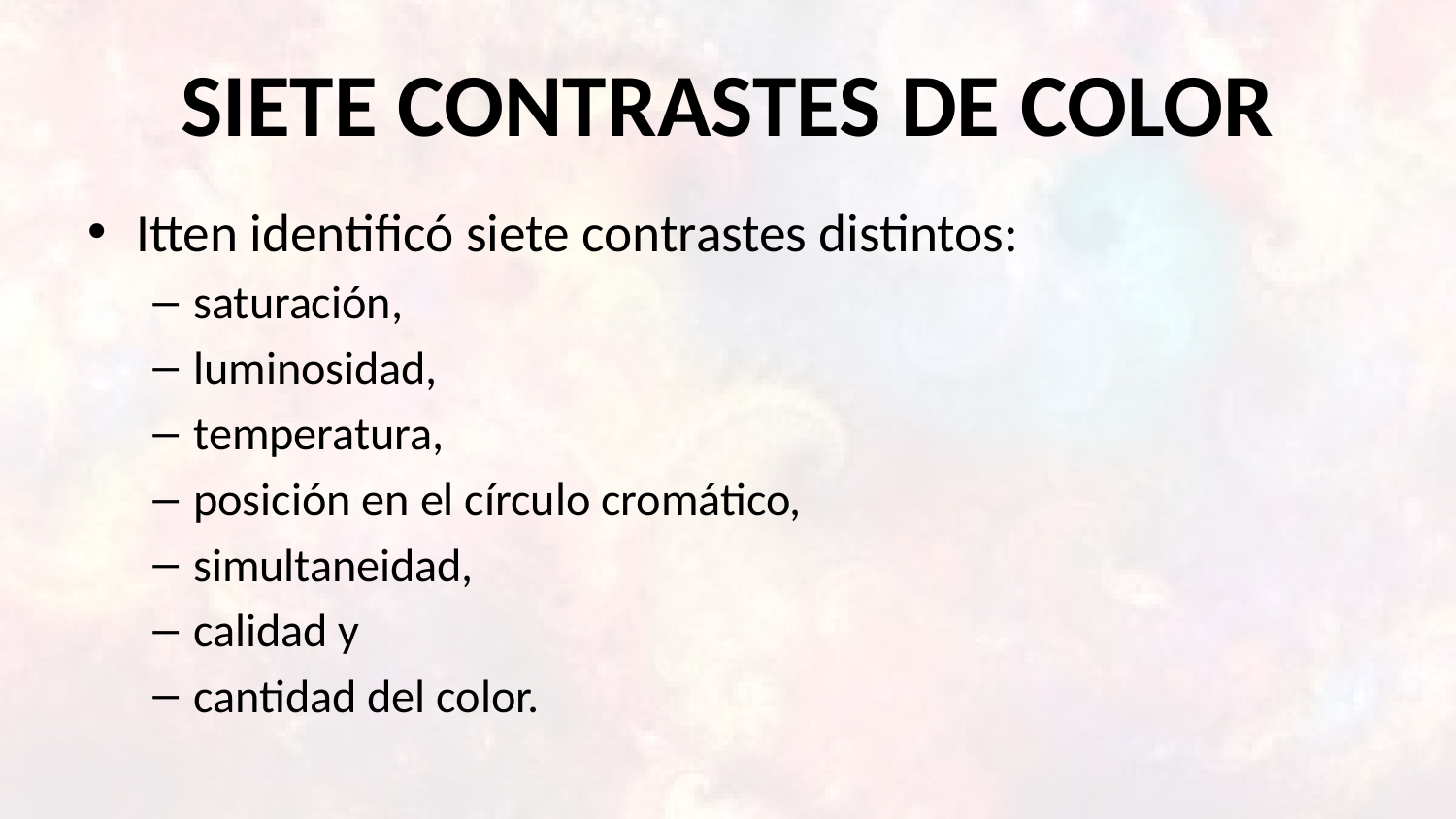

# SIETE CONTRASTES DE COLOR
Itten identificó siete contrastes distintos:
saturación,
luminosidad,
temperatura,
posición en el círculo cromático,
simultaneidad,
calidad y
cantidad del color.